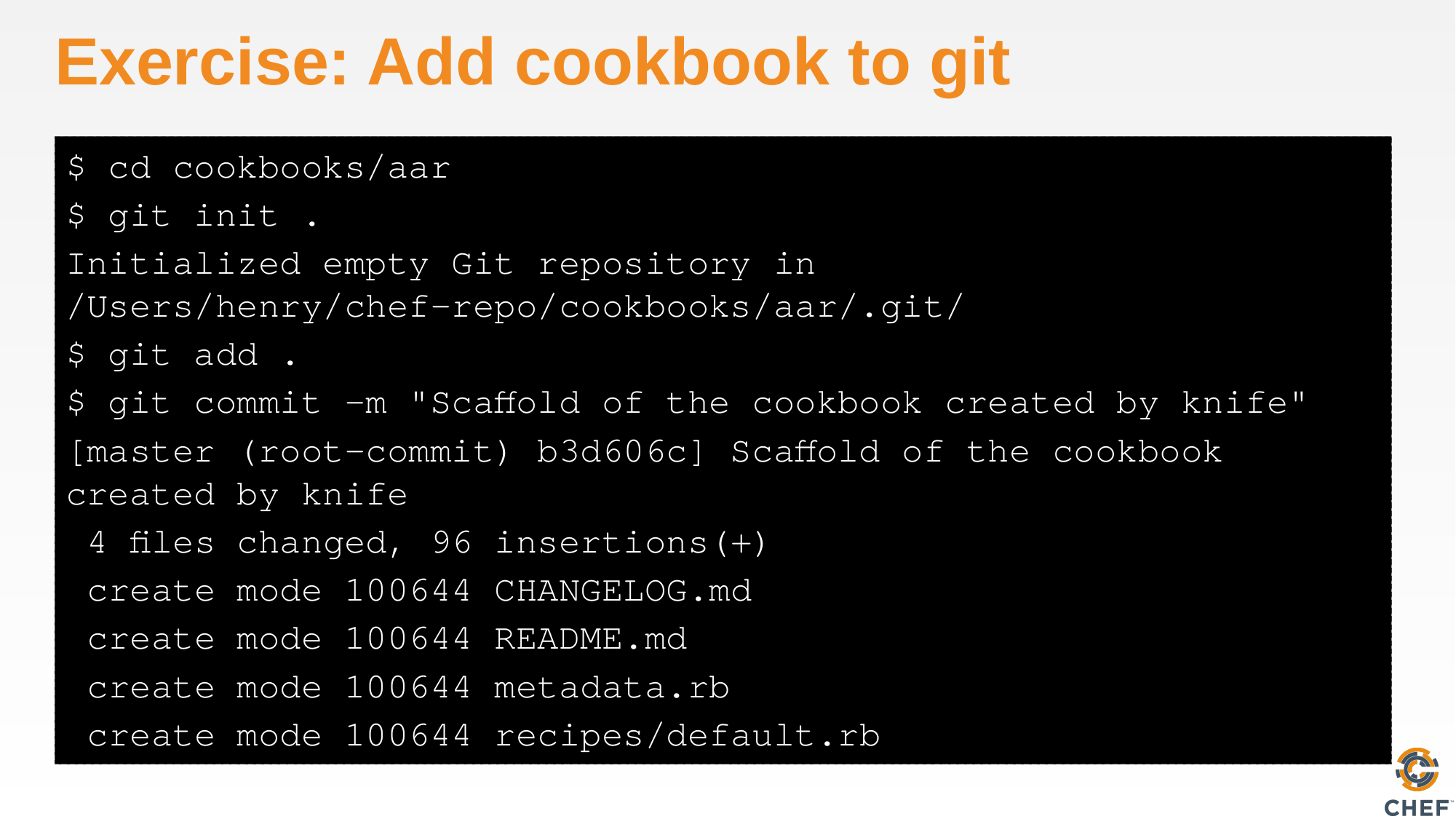

# Exercise: Add cookbook to git
$ cd cookbooks/aar
$ git init .
Initialized empty Git repository in /Users/henry/chef-repo/cookbooks/aar/.git/
$ git add .
$ git commit -m "Scaffold of the cookbook created by knife"
[master (root-commit) b3d606c] Scaffold of the cookbook created by knife
 4 files changed, 96 insertions(+)
 create mode 100644 CHANGELOG.md
 create mode 100644 README.md
 create mode 100644 metadata.rb
 create mode 100644 recipes/default.rb